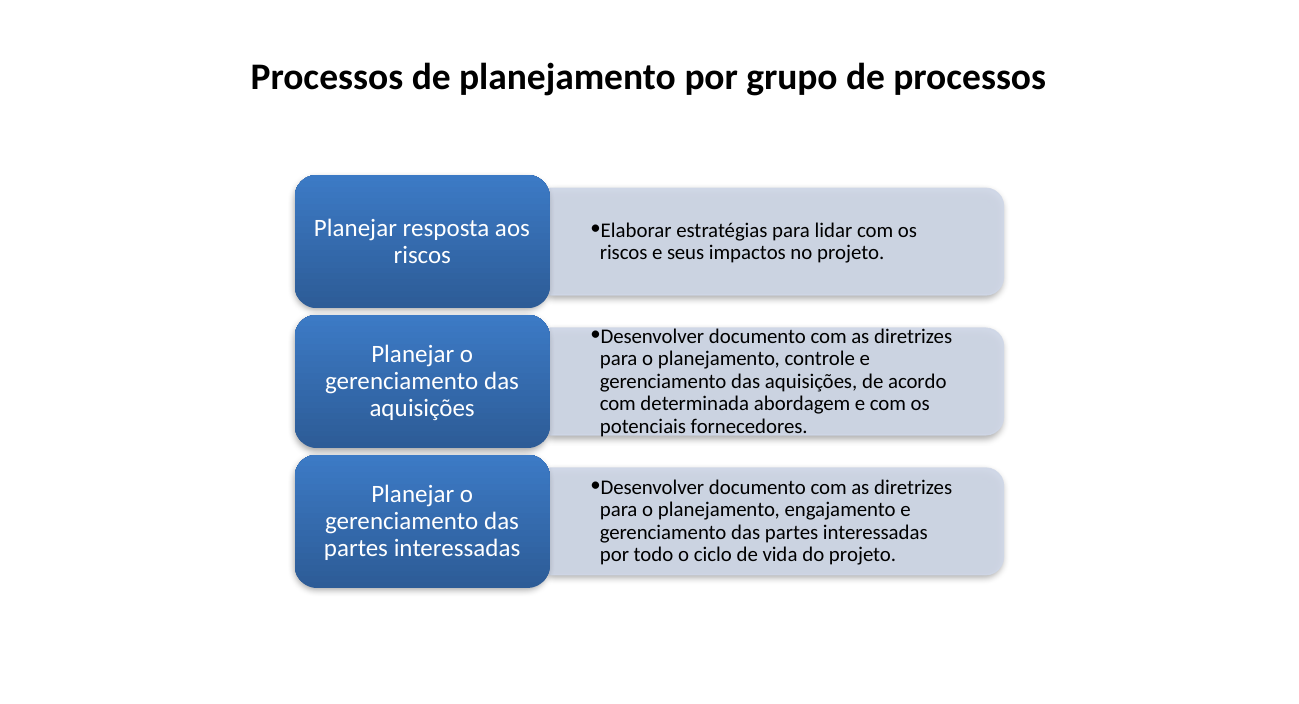

Processos de planejamento por grupo de processos

Planejar resposta aos riscos
Elaborar estratégias para lidar com os riscos e seus impactos no projeto.

Planejar o gerenciamento das aquisições
Desenvolver documento com as diretrizes para o planejamento, controle e gerenciamento das aquisições, de acordo com determinada abordagem e com os potenciais fornecedores.

Planejar o gerenciamento das partes interessadas
Desenvolver documento com as diretrizes para o planejamento, engajamento e gerenciamento das partes interessadas por todo o ciclo de vida do projeto.